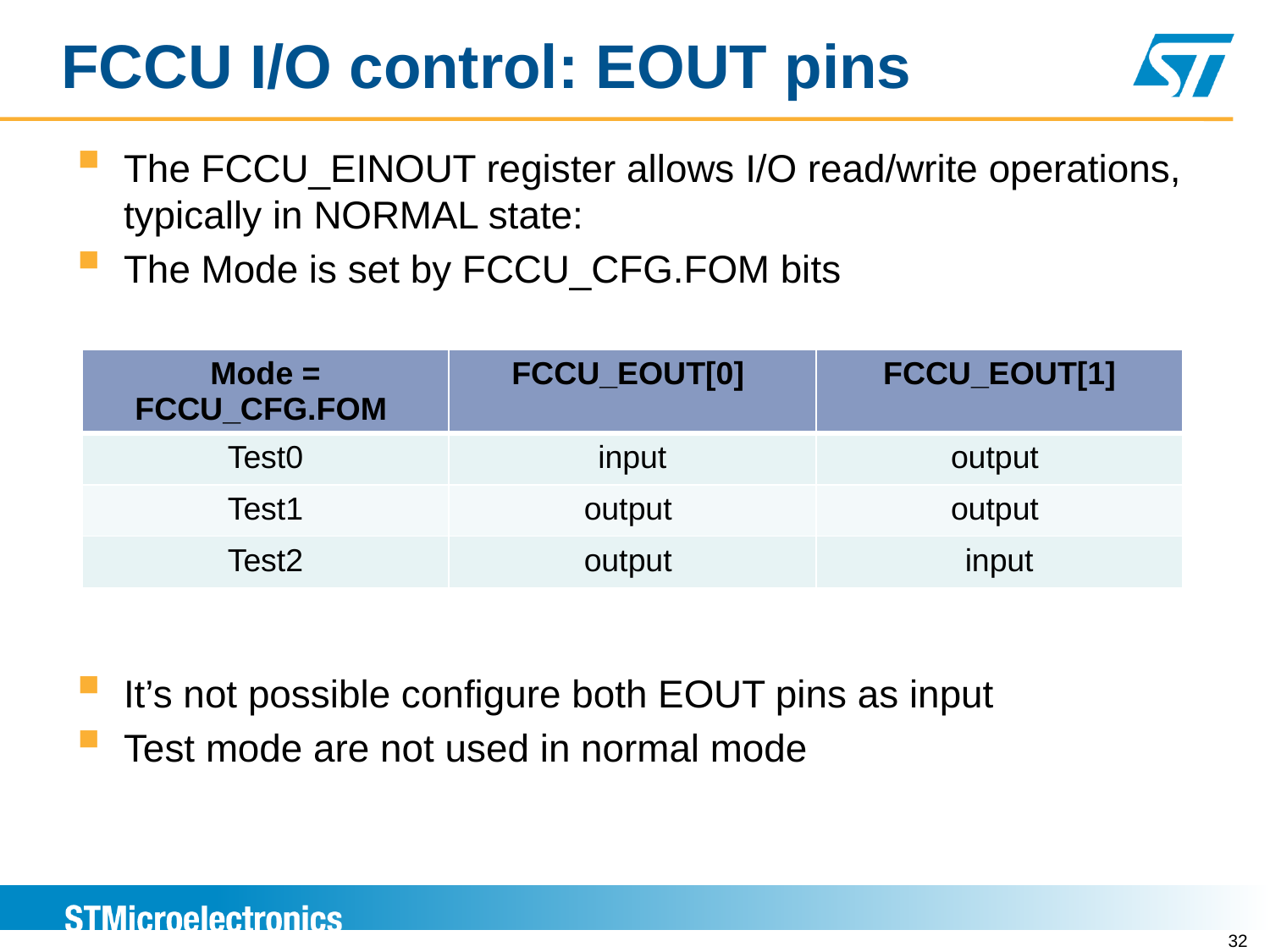

FCCU I/O control: EOUT pins
The FCCU_EINOUT register allows I/O read/write operations, typically in NORMAL state:
The Mode is set by FCCU_CFG.FOM bits

It’s not possible configure both EOUT pins as input
Test mode are not used in normal mode

| Mode = FCCU\_CFG.FOM | FCCU\_EOUT[0] | FCCU\_EOUT[1] |
| --- | --- | --- |
| Test0 | input | output |
| Test1 | output | output |
| Test2 | output | input |
32
Version 1.0
32